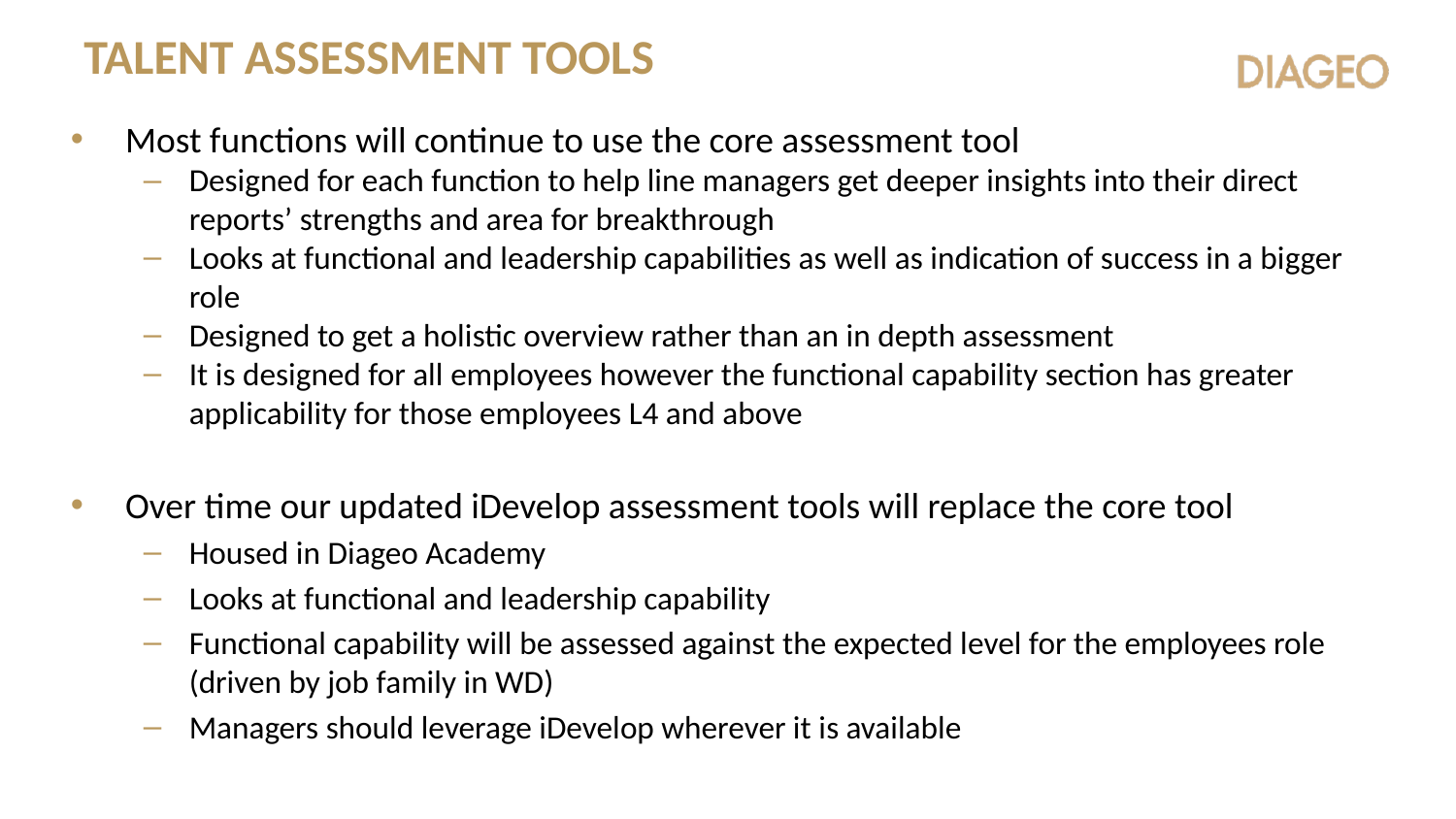

# Talent Assessment Tools
Most functions will continue to use the core assessment tool
Designed for each function to help line managers get deeper insights into their direct reports’ strengths and area for breakthrough
Looks at functional and leadership capabilities as well as indication of success in a bigger role
Designed to get a holistic overview rather than an in depth assessment
It is designed for all employees however the functional capability section has greater applicability for those employees L4 and above

Over time our updated iDevelop assessment tools will replace the core tool
Housed in Diageo Academy
Looks at functional and leadership capability
Functional capability will be assessed against the expected level for the employees role (driven by job family in WD)
Managers should leverage iDevelop wherever it is available